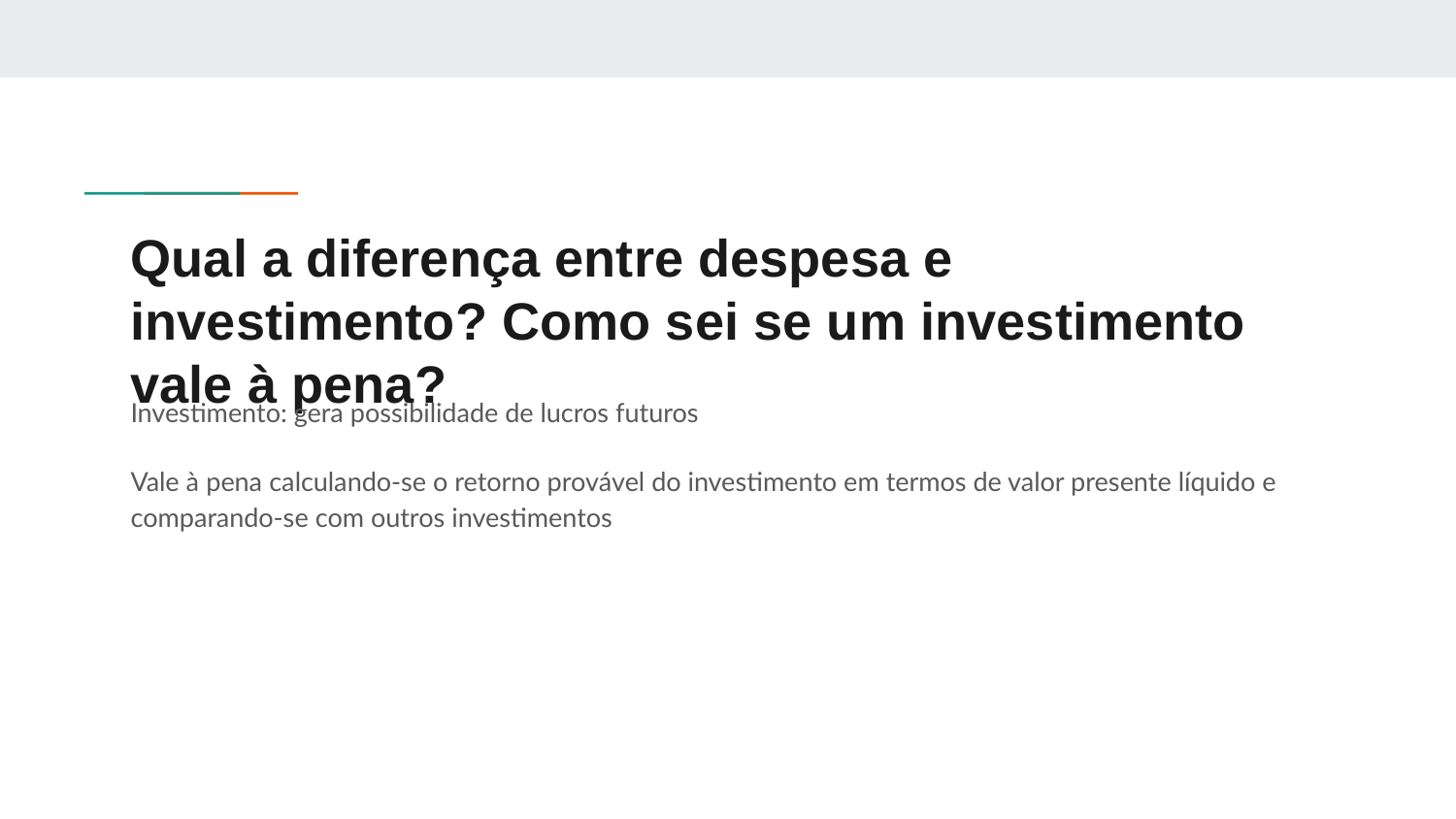

# Qual a diferença entre despesa e investimento? Como sei se um investimento vale à pena?
Investimento: gera possibilidade de lucros futuros
Vale à pena calculando-se o retorno provável do investimento em termos de valor presente líquido e comparando-se com outros investimentos